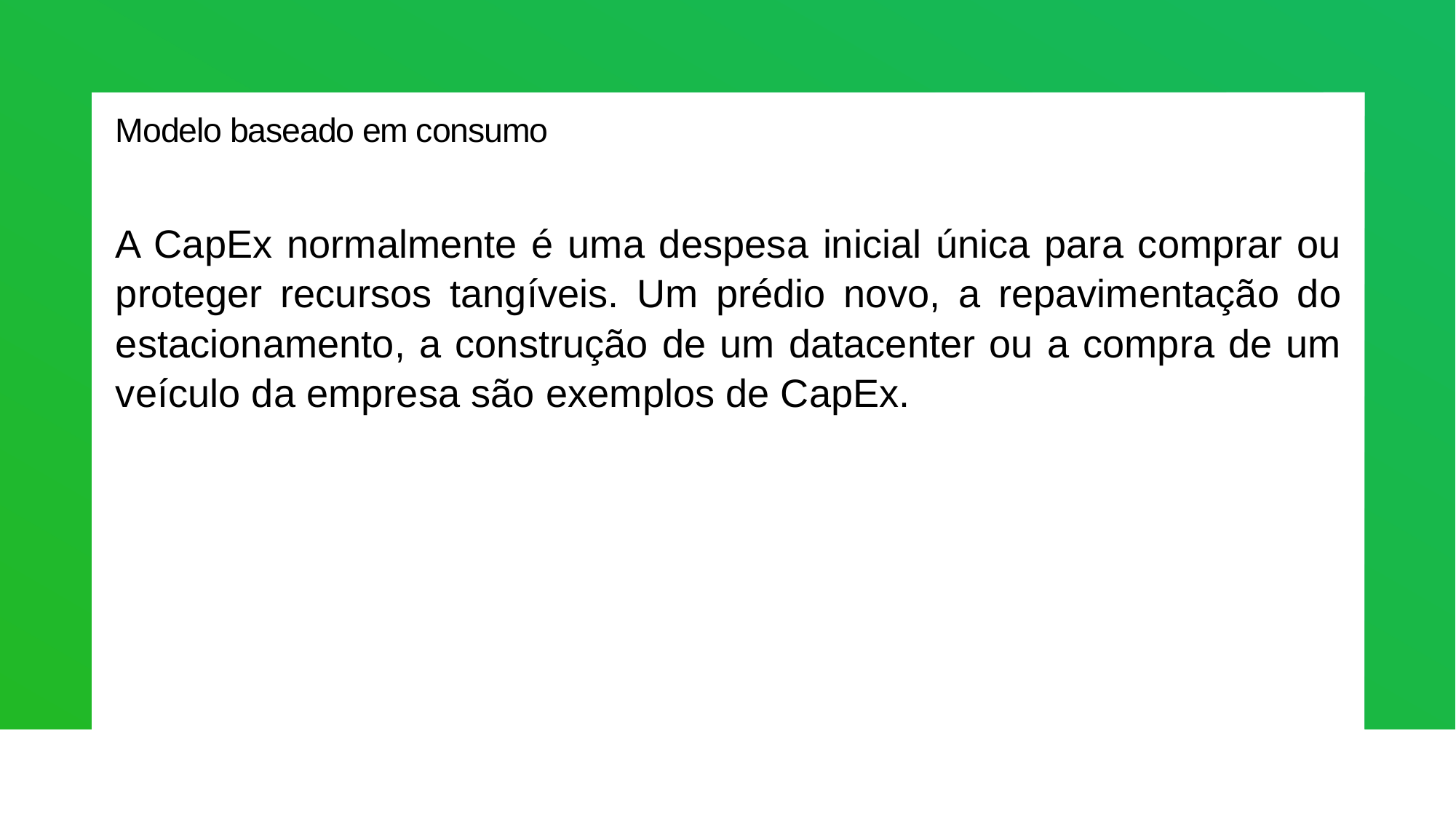

# Modelo baseado em consumo
A CapEx normalmente é uma despesa inicial única para comprar ou proteger recursos tangíveis. Um prédio novo, a repavimentação do estacionamento, a construção de um datacenter ou a compra de um veículo da empresa são exemplos de CapEx.